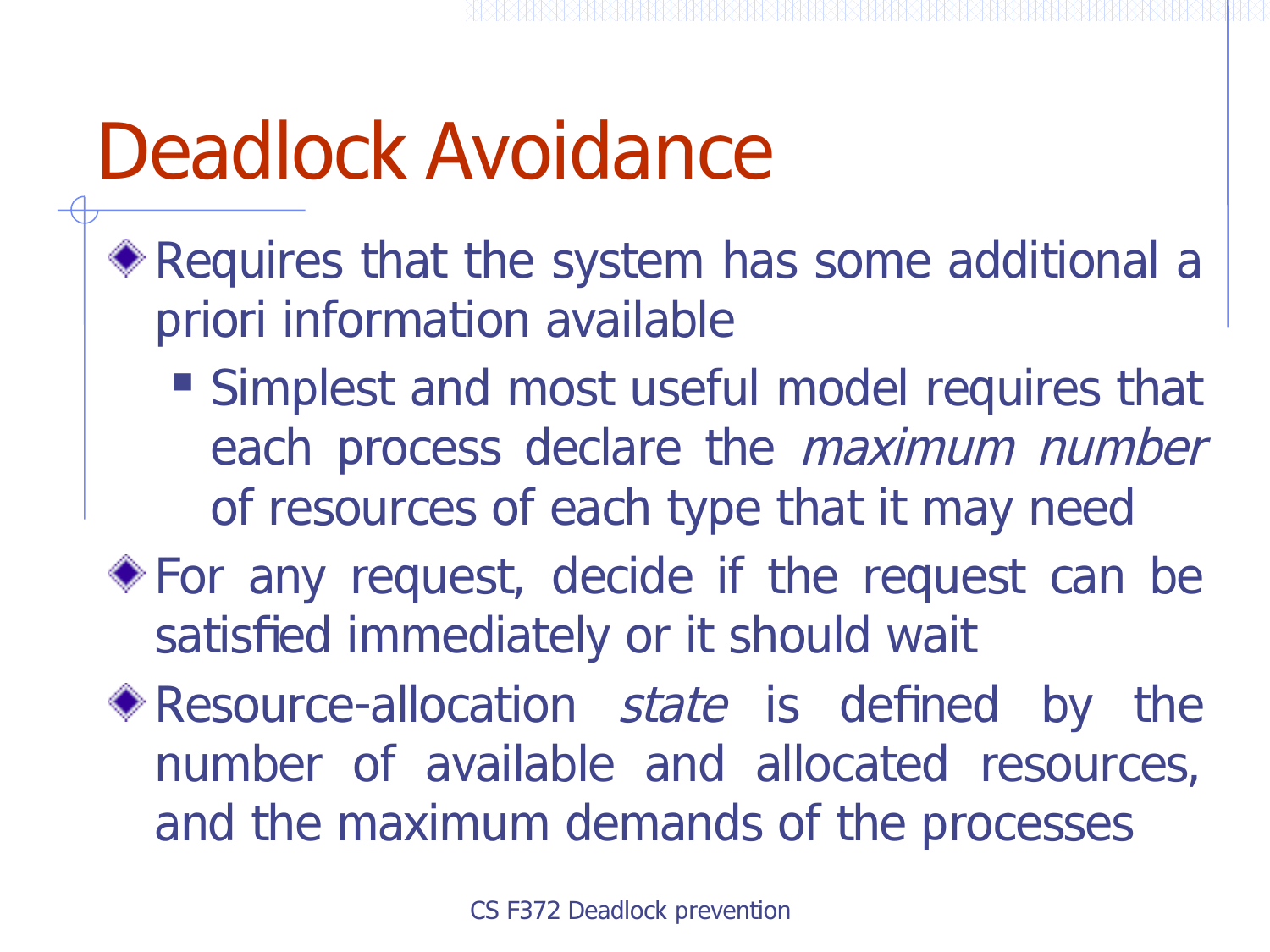

# Deadlock Avoidance
Requires that the system has some additional a priori information available
Simplest and most useful model requires that each process declare the maximum number of resources of each type that it may need
For any request, decide if the request can be satisfied immediately or it should wait
Resource-allocation state is defined by the number of available and allocated resources, and the maximum demands of the processes

CS F372 Deadlock prevention